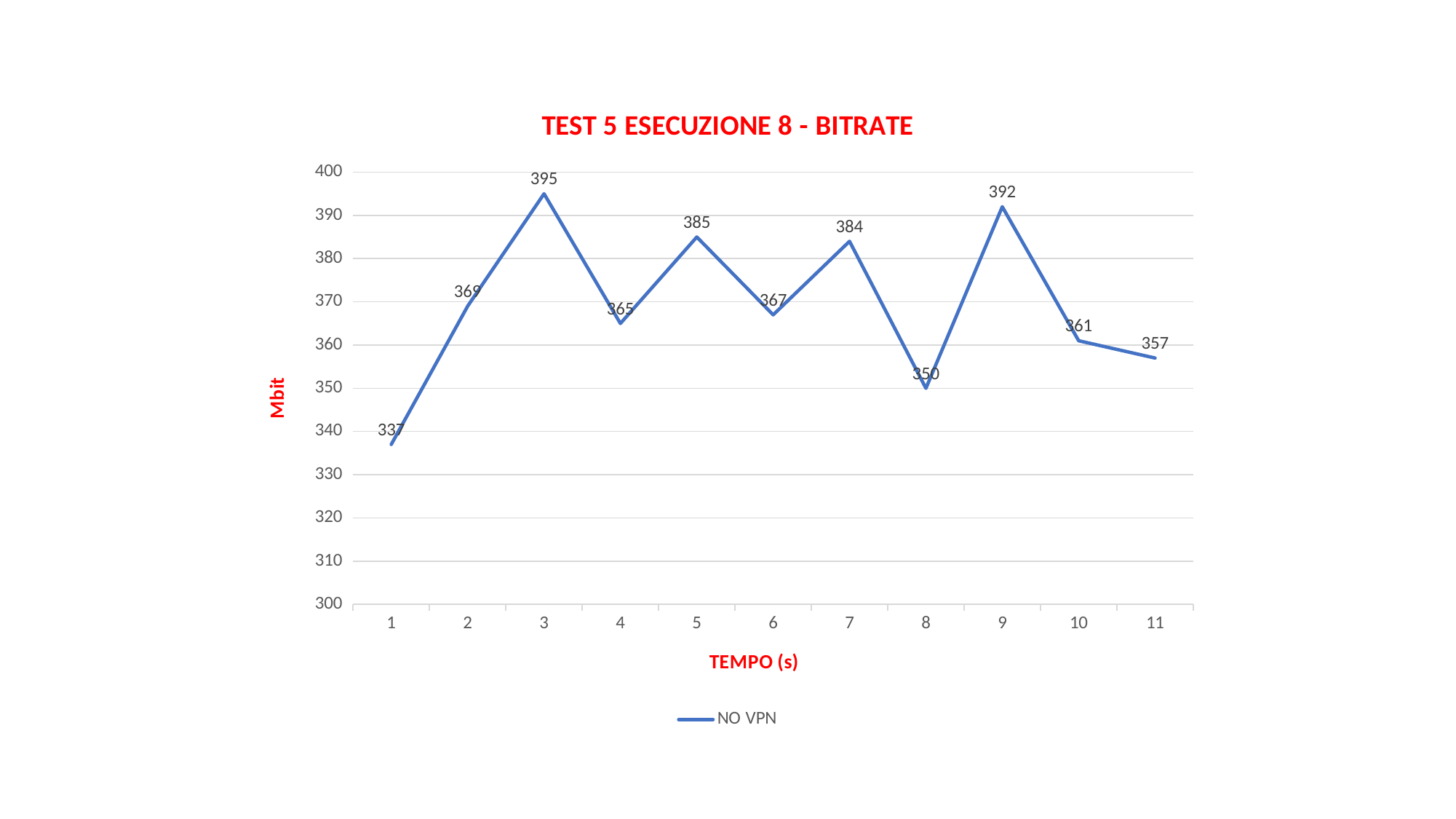

### Chart: TEST 5 ESECUZIONE 8 - BITRATE

| Category | NO VPN |
|---|---|
| 1 | 337.0 |
| 2 | 369.0 |
| 3 | 395.0 |
| 4 | 365.0 |
| 5 | 385.0 |
| 6 | 367.0 |
| 7 | 384.0 |
| 8 | 350.0 |
| 9 | 392.0 |
| 10 | 361.0 |
| 11 | 357.0 |